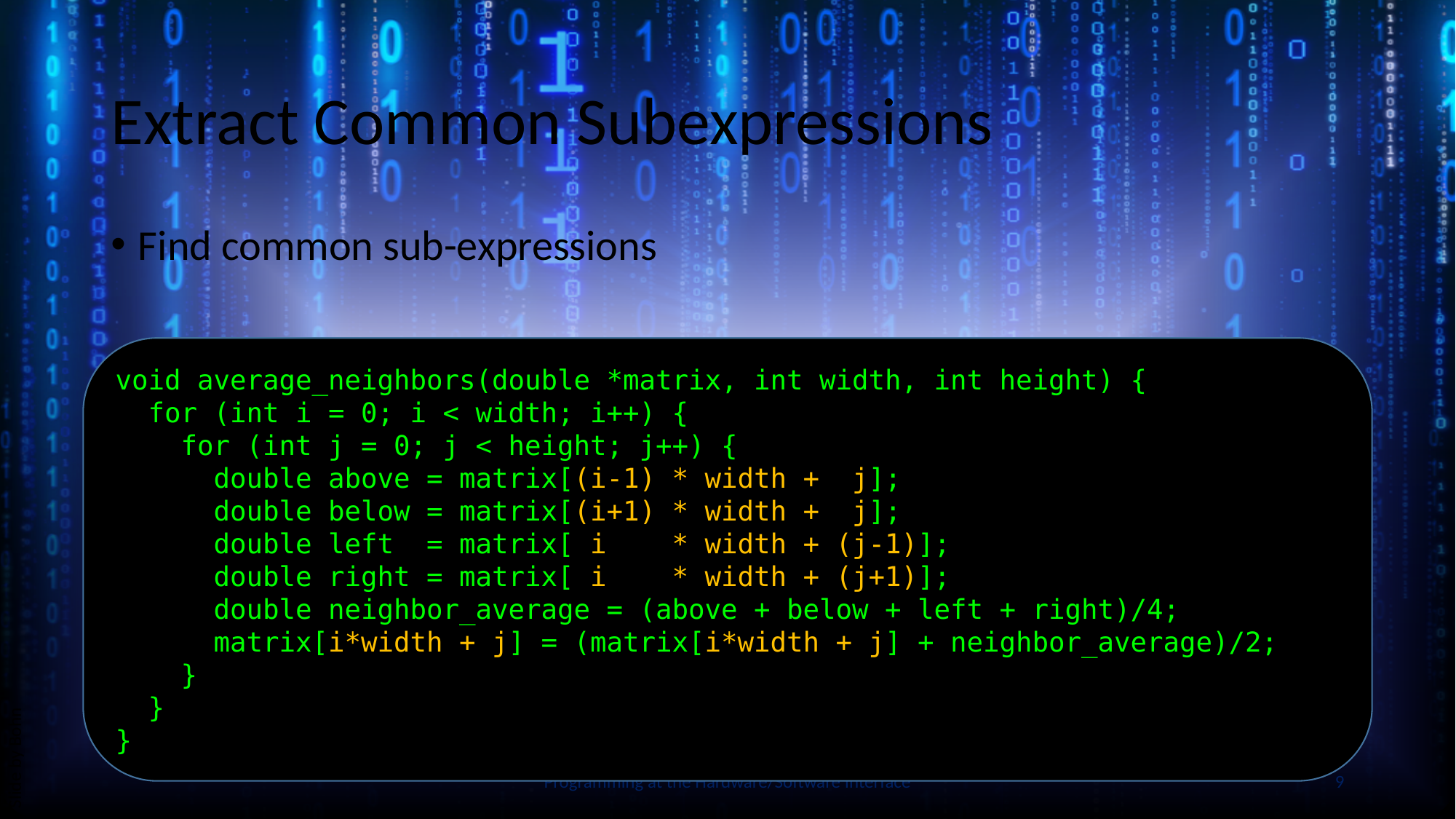

# Extract Common Subexpressions
Find common sub-expressions
void average_neighbors(double *matrix, int width, int height) {
  for (int i = 0; i < width; i++) {
    for (int j = 0; j < height; j++) {
      double above = matrix[(i-1) * width +  j];
      double below = matrix[(i+1) * width +  j];
      double left  = matrix[ i    * width + (j-1)];
      double right = matrix[ i    * width + (j+1)];
      double neighbor_average = (above + below + left + right)/4;
      matrix[i*width + j] = (matrix[i*width + j] + neighbor_average)/2;
    }
  }
}
Slide by Bohn
Programming at the Hardware/Software Interface
9